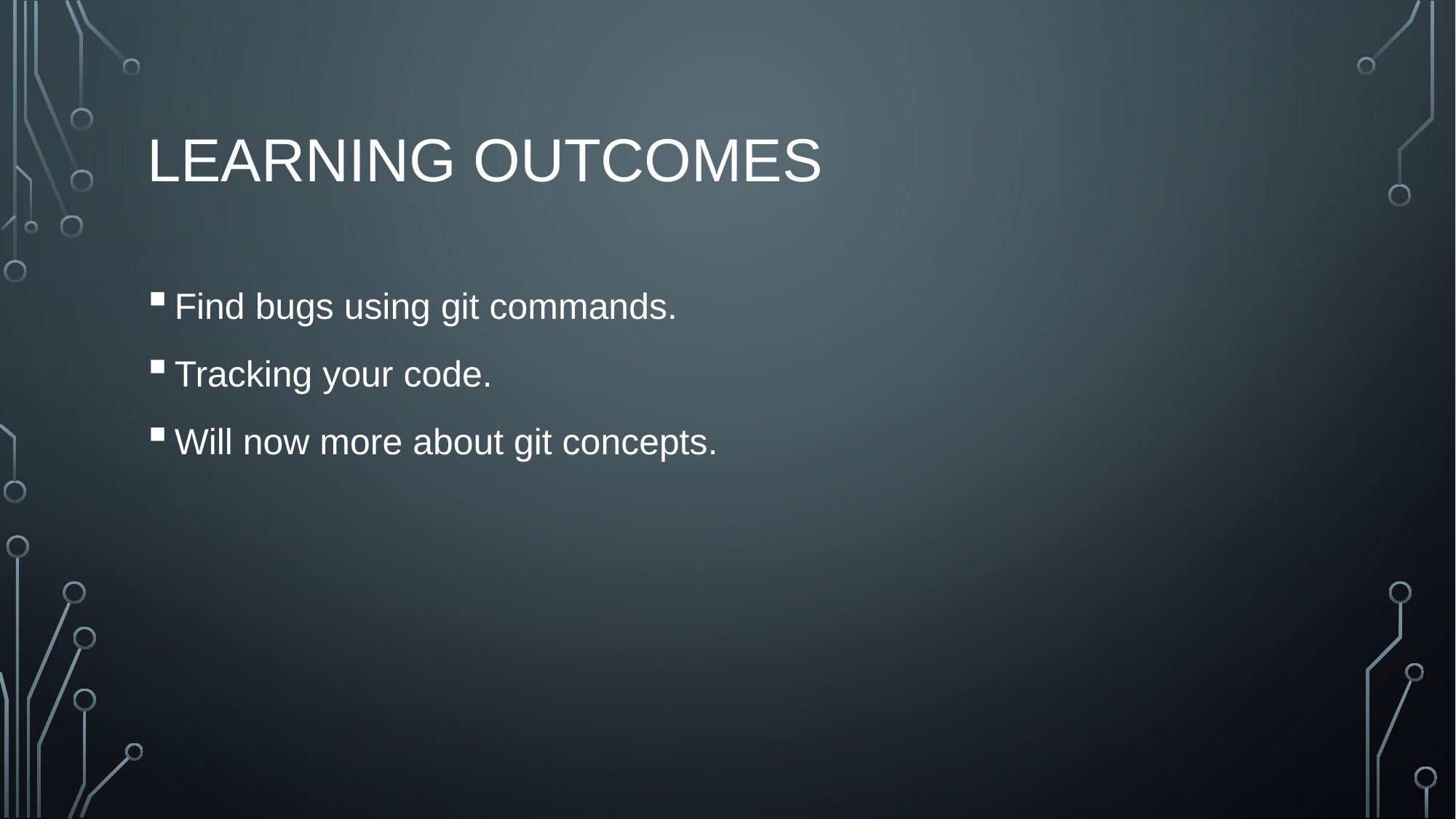

# Learning Outcomes
Find bugs using git commands.
Tracking your code.
Will now more about git concepts.